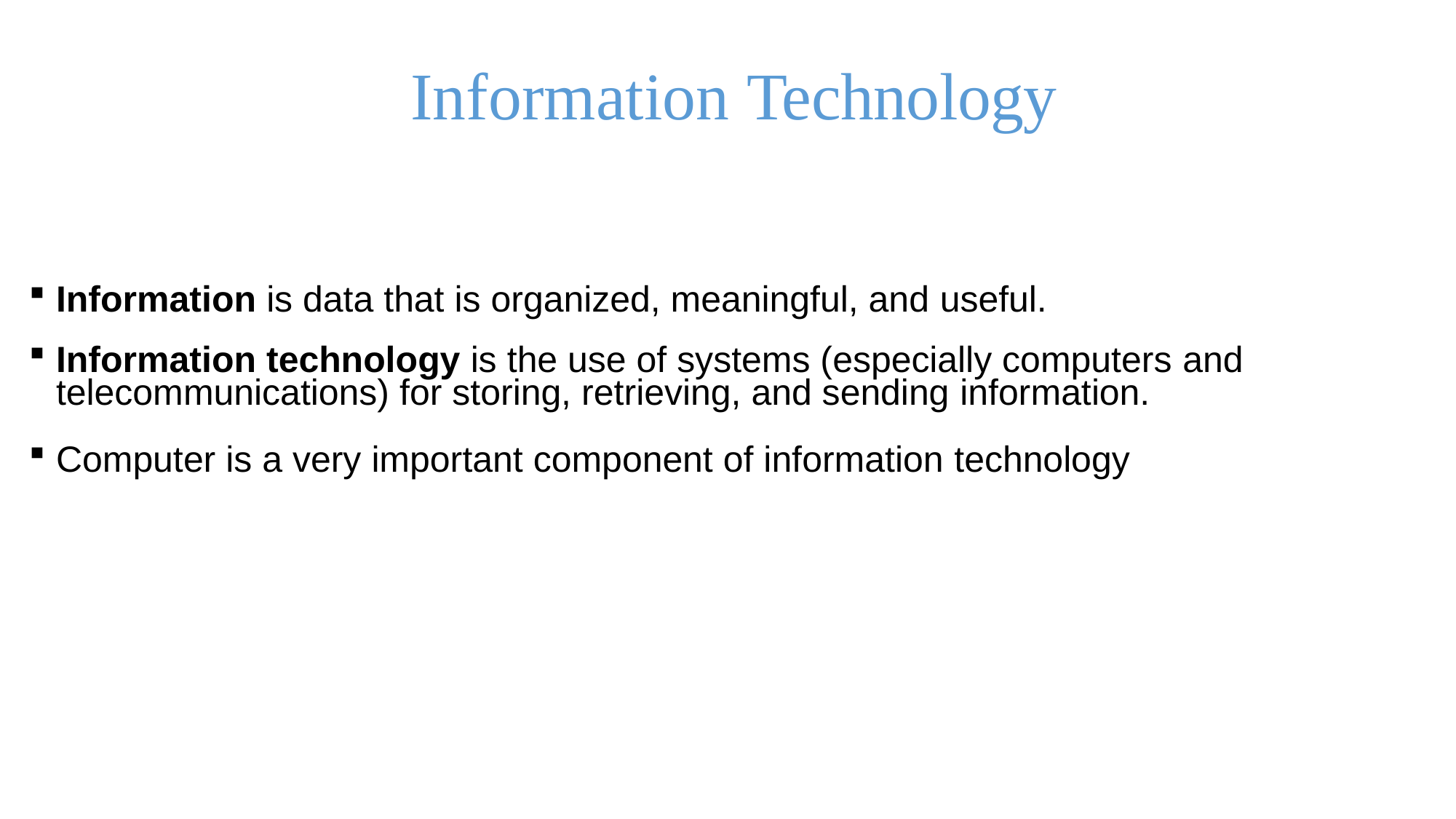

# Information Technology

Information is data that is organized, meaningful, and useful.
Information technology is the use of systems (especially computers and  telecommunications) for storing, retrieving, and sending information.
Computer is a very important component of information technology